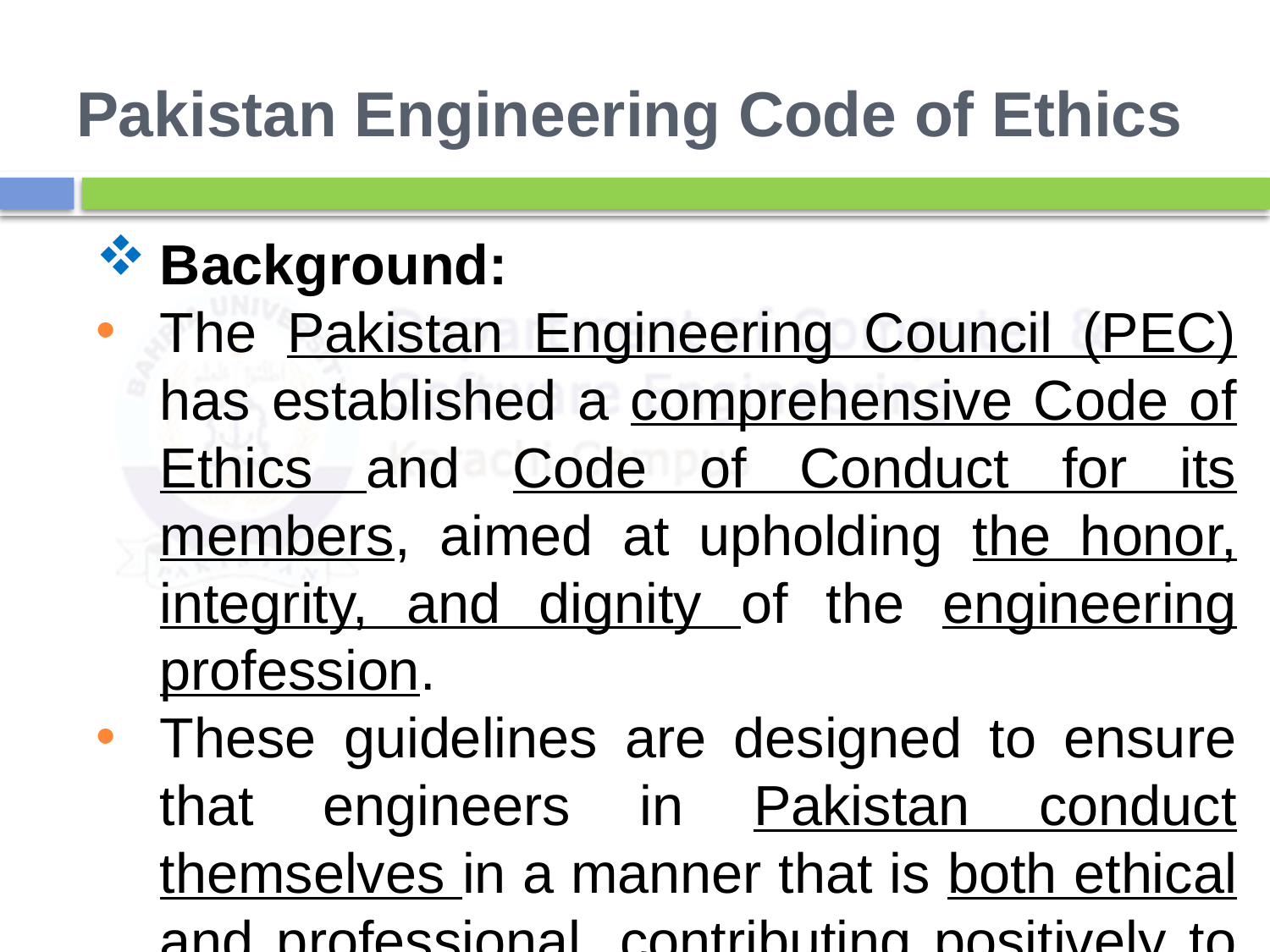

# Pakistan Engineering Code of Ethics
Background:
The Pakistan Engineering Council (PEC) has established a comprehensive Code of Ethics and Code of Conduct for its members, aimed at upholding the honor, integrity, and dignity of the engineering profession.
These guidelines are designed to ensure that engineers in Pakistan conduct themselves in a manner that is both ethical and professional, contributing positively to society and the nation.